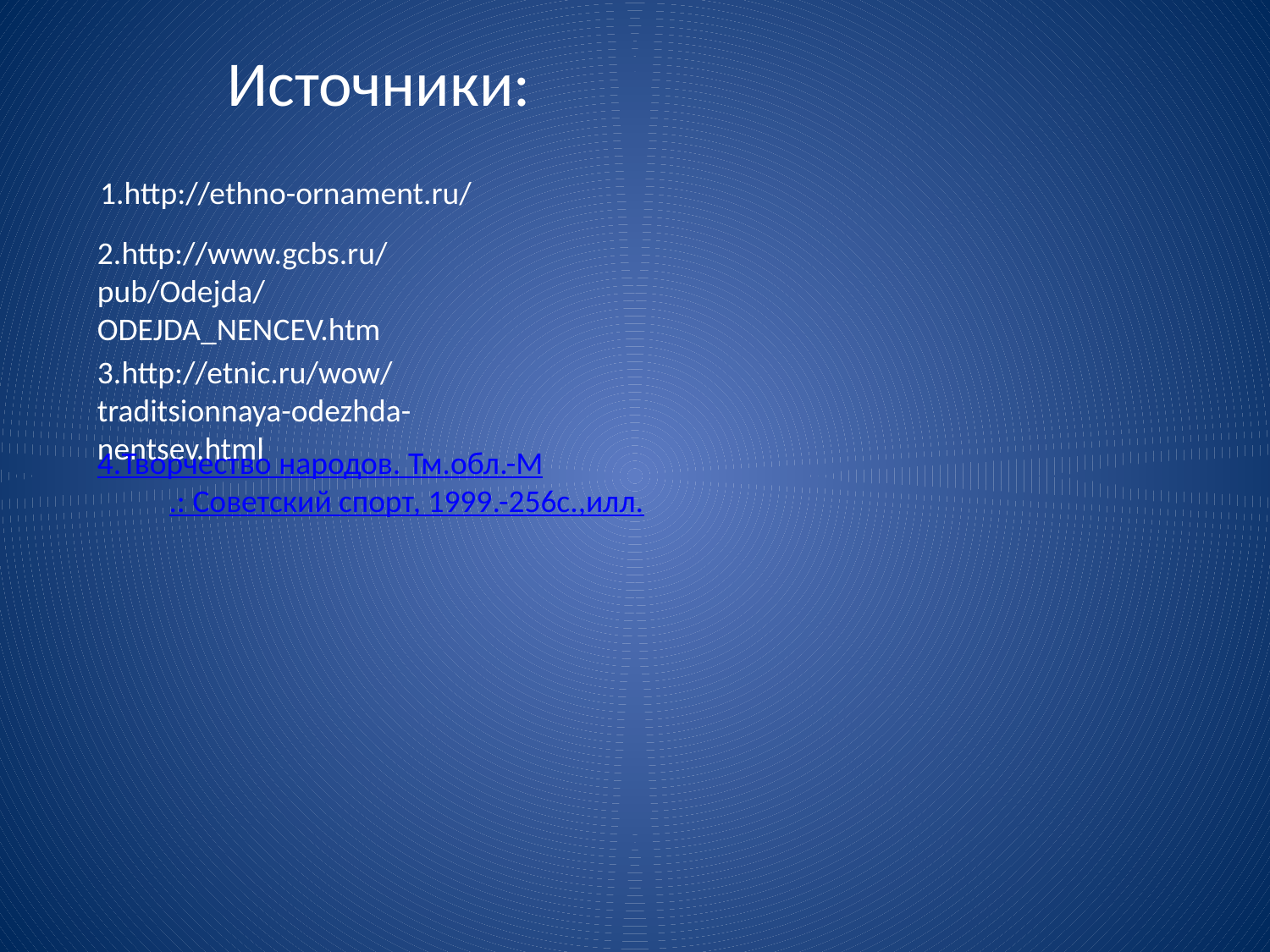

Источники:
1.http://ethno-ornament.ru/
2.http://www.gcbs.ru/pub/Odejda/ODEJDA_NENCEV.htm
3.http://etnic.ru/wow/traditsionnaya-odezhda-nentsev.html
4.Творчество народов. Тм.обл.-М.: Советский спорт, 1999.-256с.,илл.